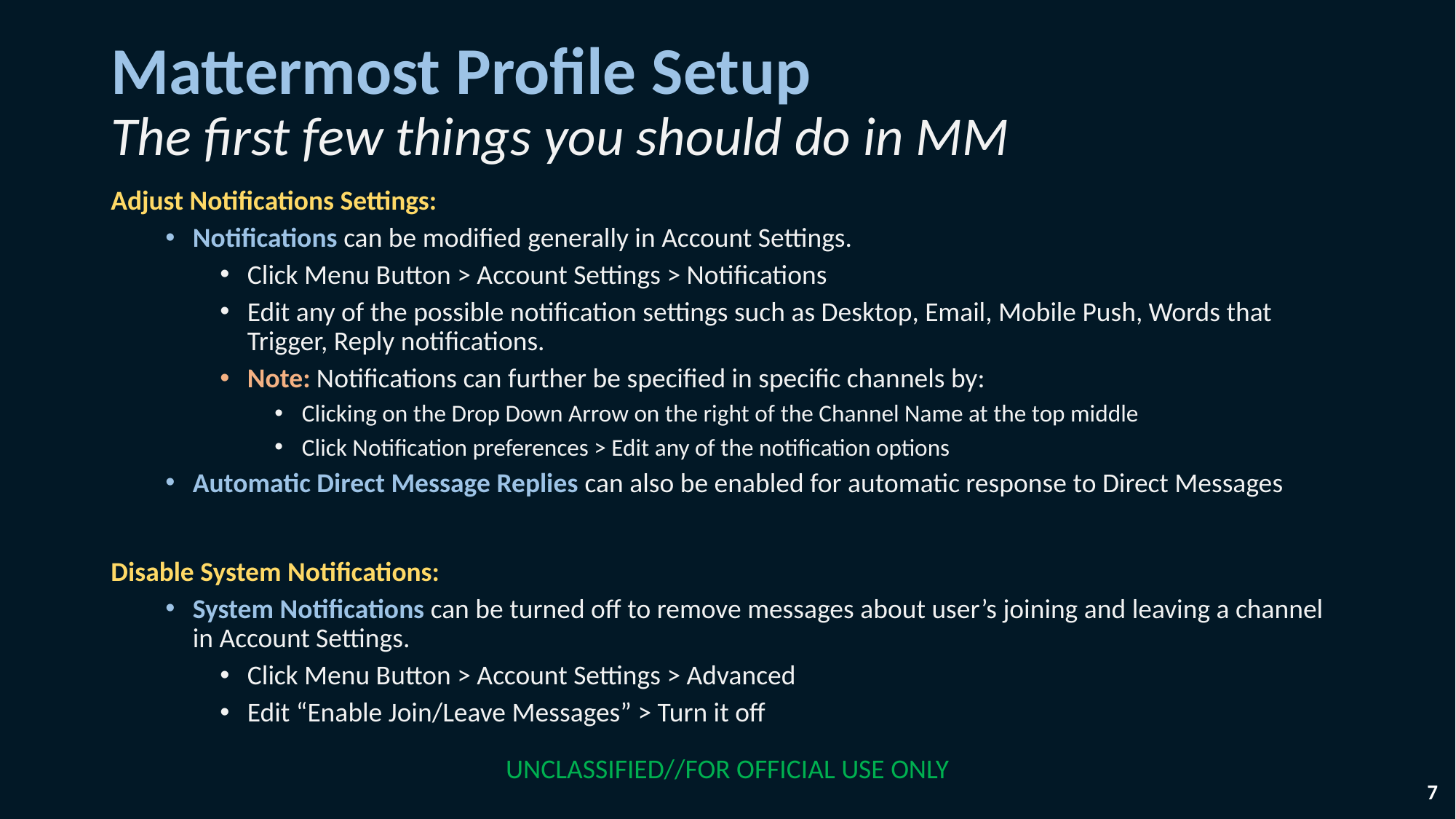

# Mattermost Profile Setup The first few things you should do in MM
Adjust Notifications Settings:
Notifications can be modified generally in Account Settings.
Click Menu Button > Account Settings > Notifications
Edit any of the possible notification settings such as Desktop, Email, Mobile Push, Words that Trigger, Reply notifications.
Note: Notifications can further be specified in specific channels by:
Clicking on the Drop Down Arrow on the right of the Channel Name at the top middle
Click Notification preferences > Edit any of the notification options
Automatic Direct Message Replies can also be enabled for automatic response to Direct Messages

Disable System Notifications:
System Notifications can be turned off to remove messages about user’s joining and leaving a channel in Account Settings.
Click Menu Button > Account Settings > Advanced
Edit “Enable Join/Leave Messages” > Turn it off

UNCLASSIFIED//FOR OFFICIAL USE ONLY
7